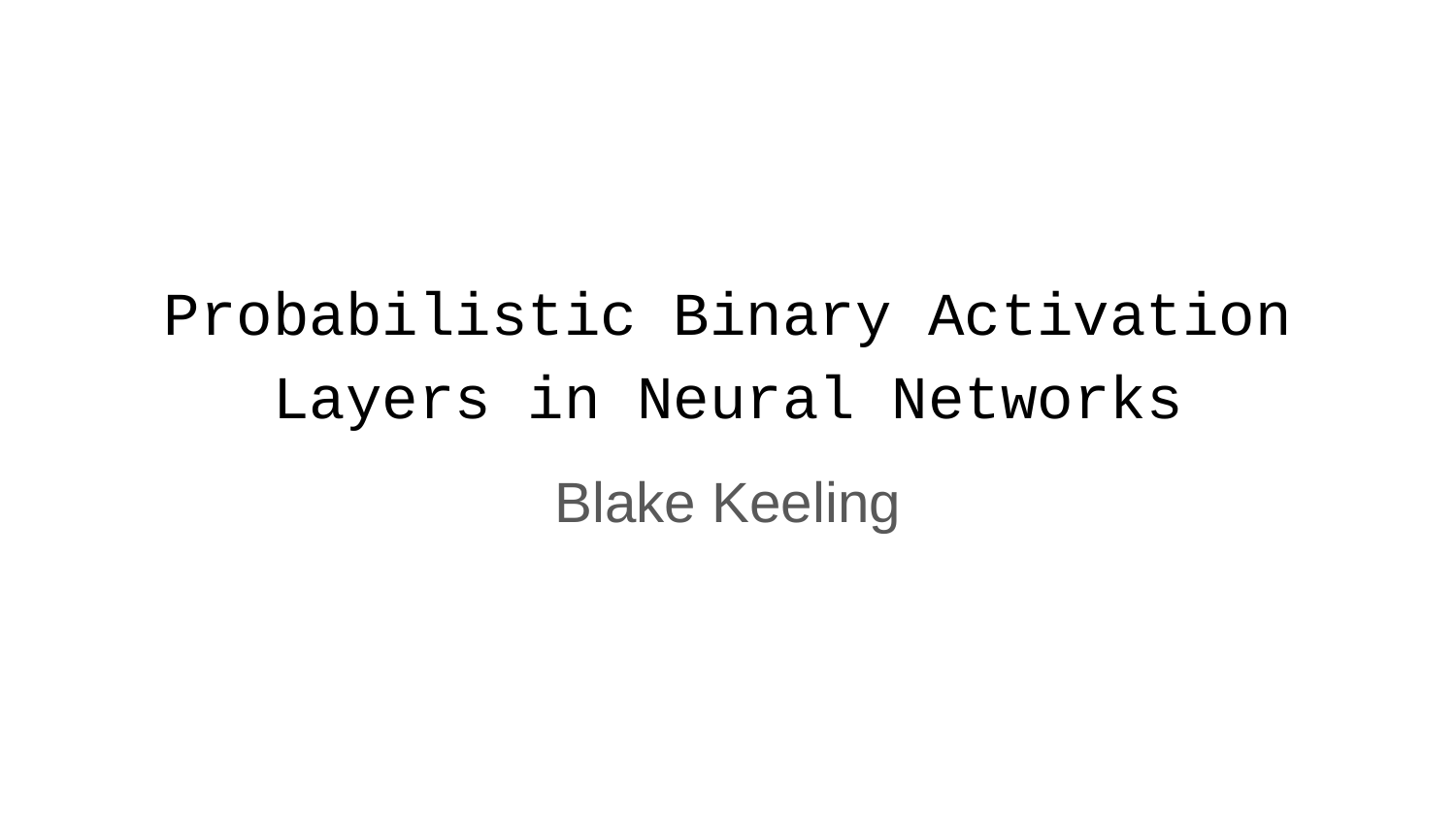

# Probabilistic Binary Activation Layers in Neural Networks
Blake Keeling